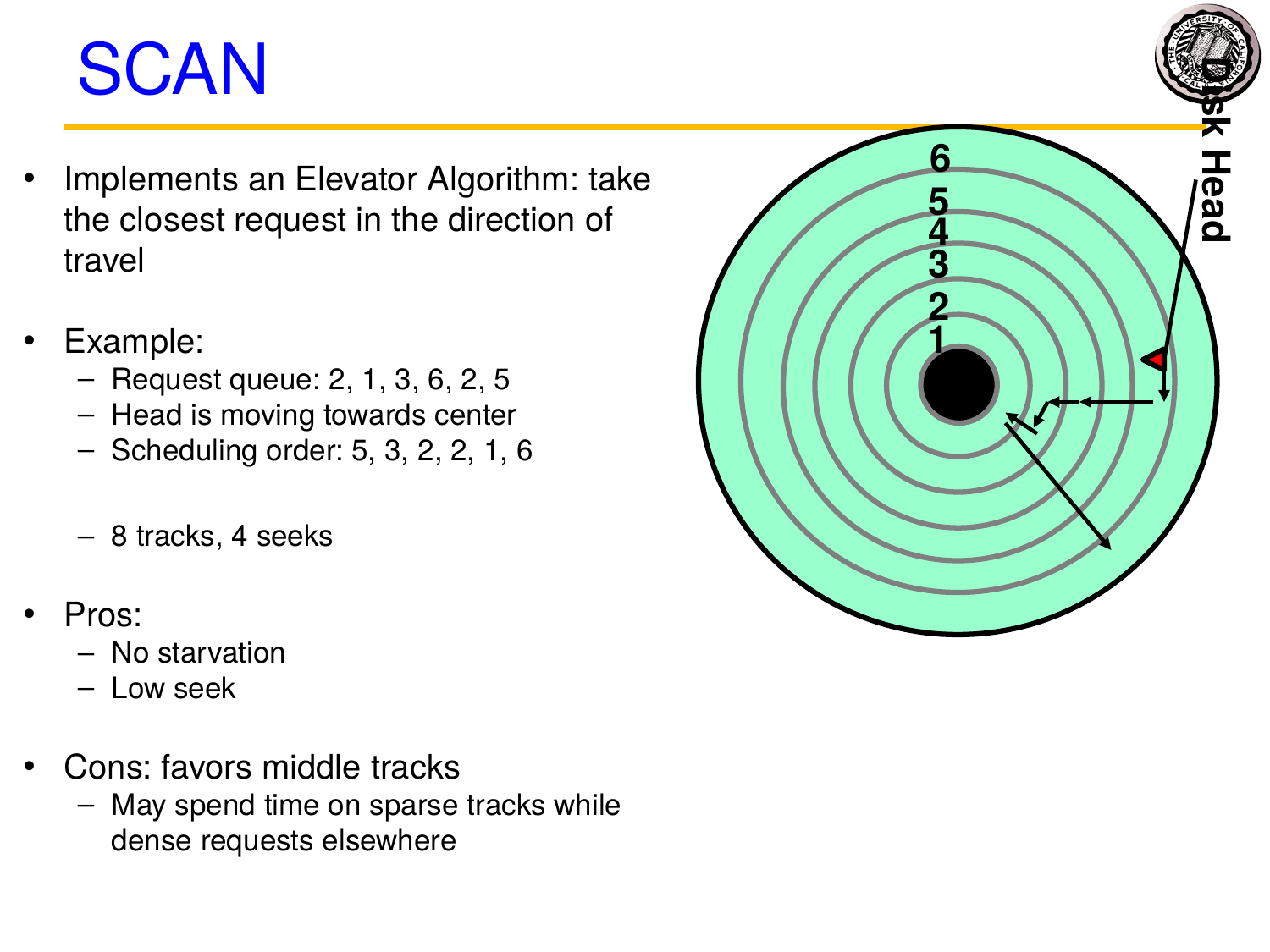

# SCAN

6
Disk Head
Implements an Elevator Algorithm: take the closest request in the direction of travel

Example:
Request queue: 2, 1, 3, 6, 2, 5
Head is moving towards center
Scheduling order: 5, 3, 2, 2, 1, 6

8 tracks, 4 seeks

Pros:
No starvation
Low seek

Cons: favors middle tracks
May spend time on sparse tracks while dense requests elsewhere

5
4

3

2

1